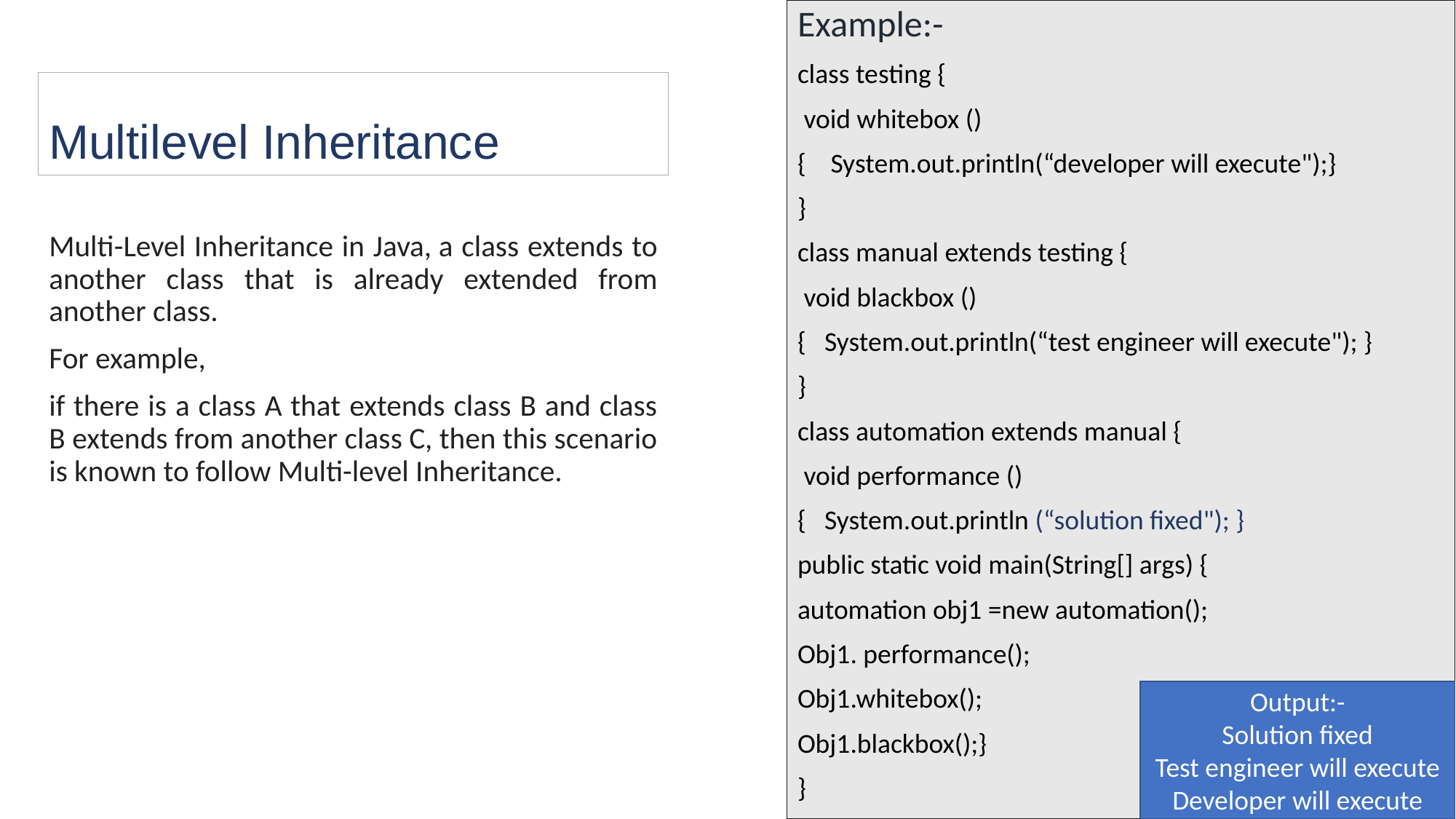

Example:-
class testing {
 void whitebox ()
{    System.out.println(“developer will execute");}
}
class manual extends testing {
 void blackbox ()
{   System.out.println(“test engineer will execute"); }
}
class automation extends manual {
 void performance ()
{   System.out.println (“solution fixed"); }
public static void main(String[] args) {
automation obj1 =new automation();
Obj1. performance();
Obj1.whitebox();
Obj1.blackbox();}
}

Multilevel Inheritance
Multi-Level Inheritance in Java, a class extends to another class that is already extended from another class.
For example,
if there is a class A that extends class B and class B extends from another class C, then this scenario is known to follow Multi-level Inheritance.
Output:-
Solution fixed
Test engineer will execute
Developer will execute